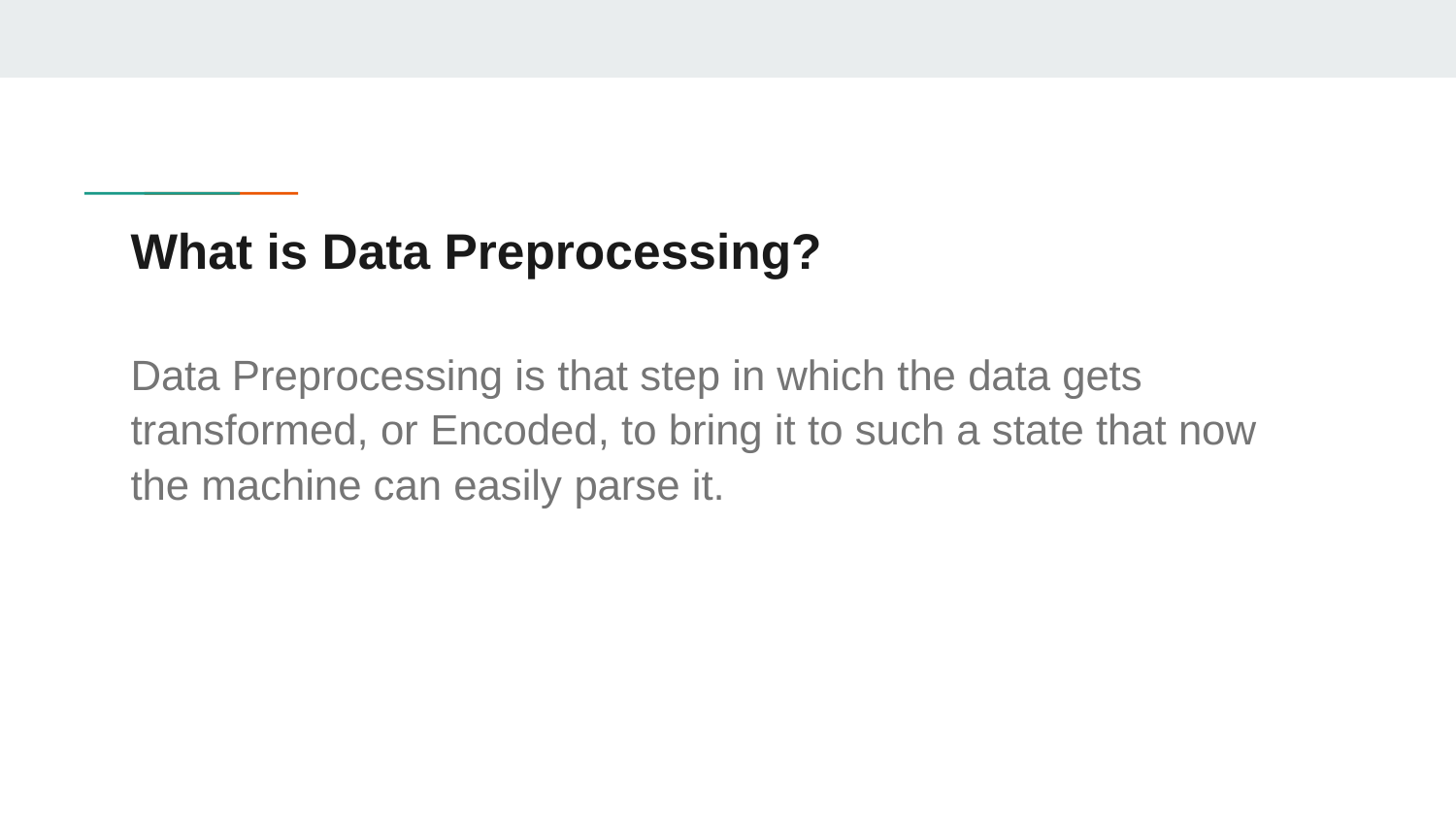

# What is Data Preprocessing?
Data Preprocessing is that step in which the data gets transformed, or Encoded, to bring it to such a state that now the machine can easily parse it.